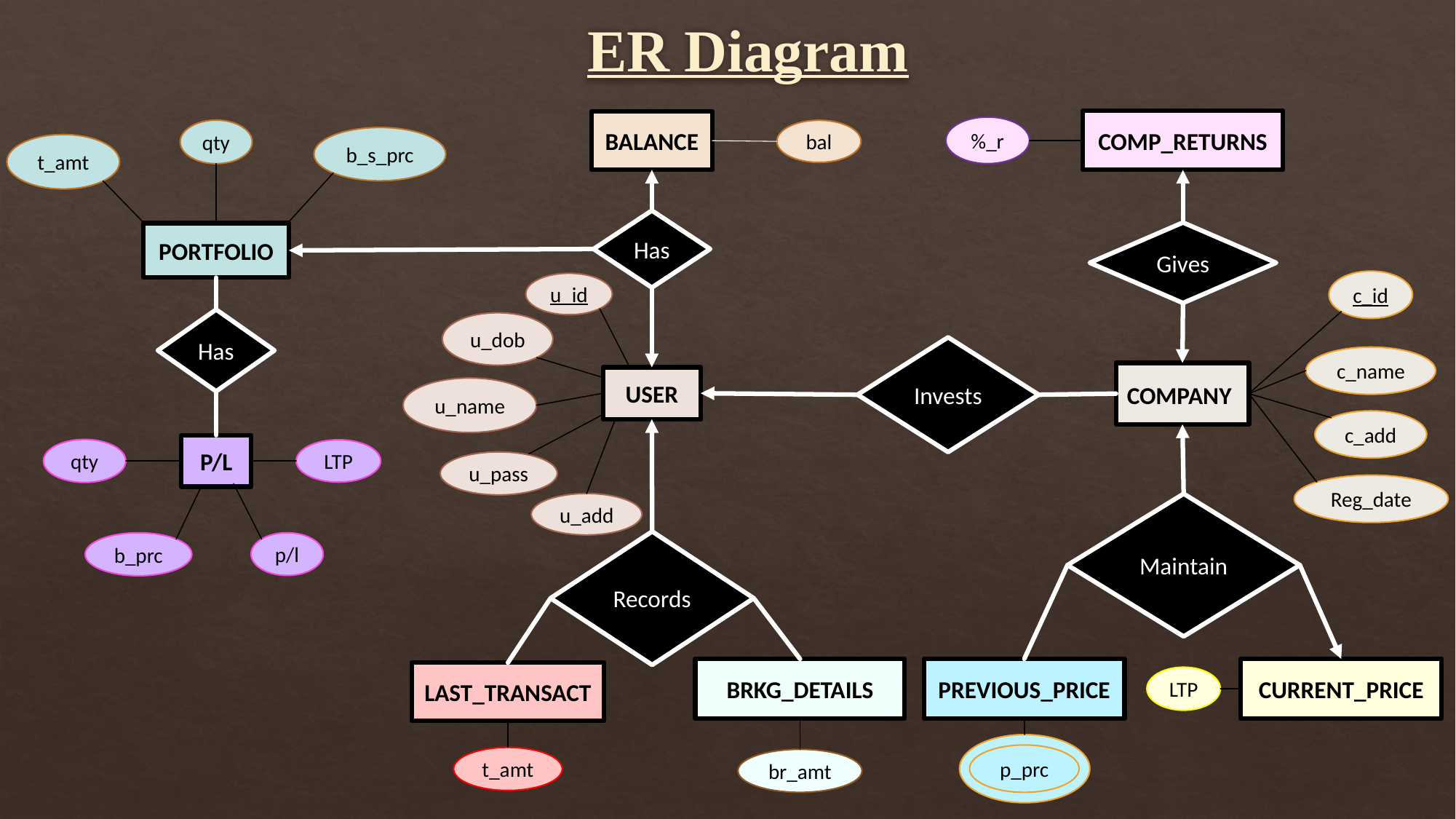

# ER Diagram
COMP_RETURNS
BALANCE
%_r
qty
bal
b_s_prc
Has
Gives
PORTFOLIO
c_id
u_id
Has
u_dob
Invests
c_name
COMPANY
USER
u_name
c_add
P/L
qty
LTP
u_pass
Reg_date
u_add
Maintain
Records
b_prc
p/l
BRKG_DETAILS
PREVIOUS_PRICE
CURRENT_PRICE
LAST_TRANSACT
LTP

p_prc
t_amt
br_amt
t_amt